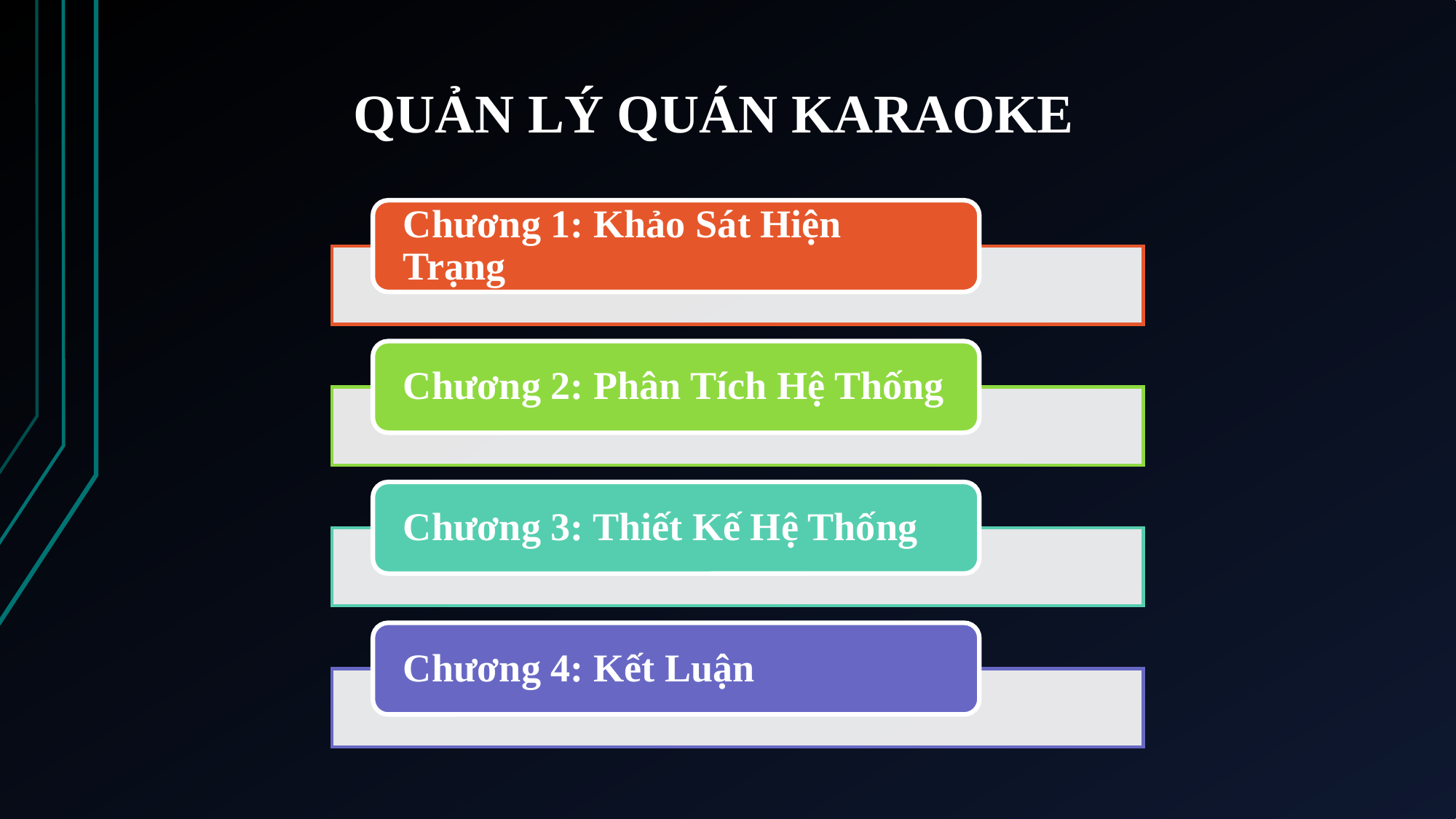

QUẢN LÝ QUÁN KARAOKE
Chương 1: Khảo Sát Hiện Trạng
Chương 2: Phân Tích Hệ Thống
Chương 3: Thiết Kế Hệ Thống
Chương 4: Kết Luận